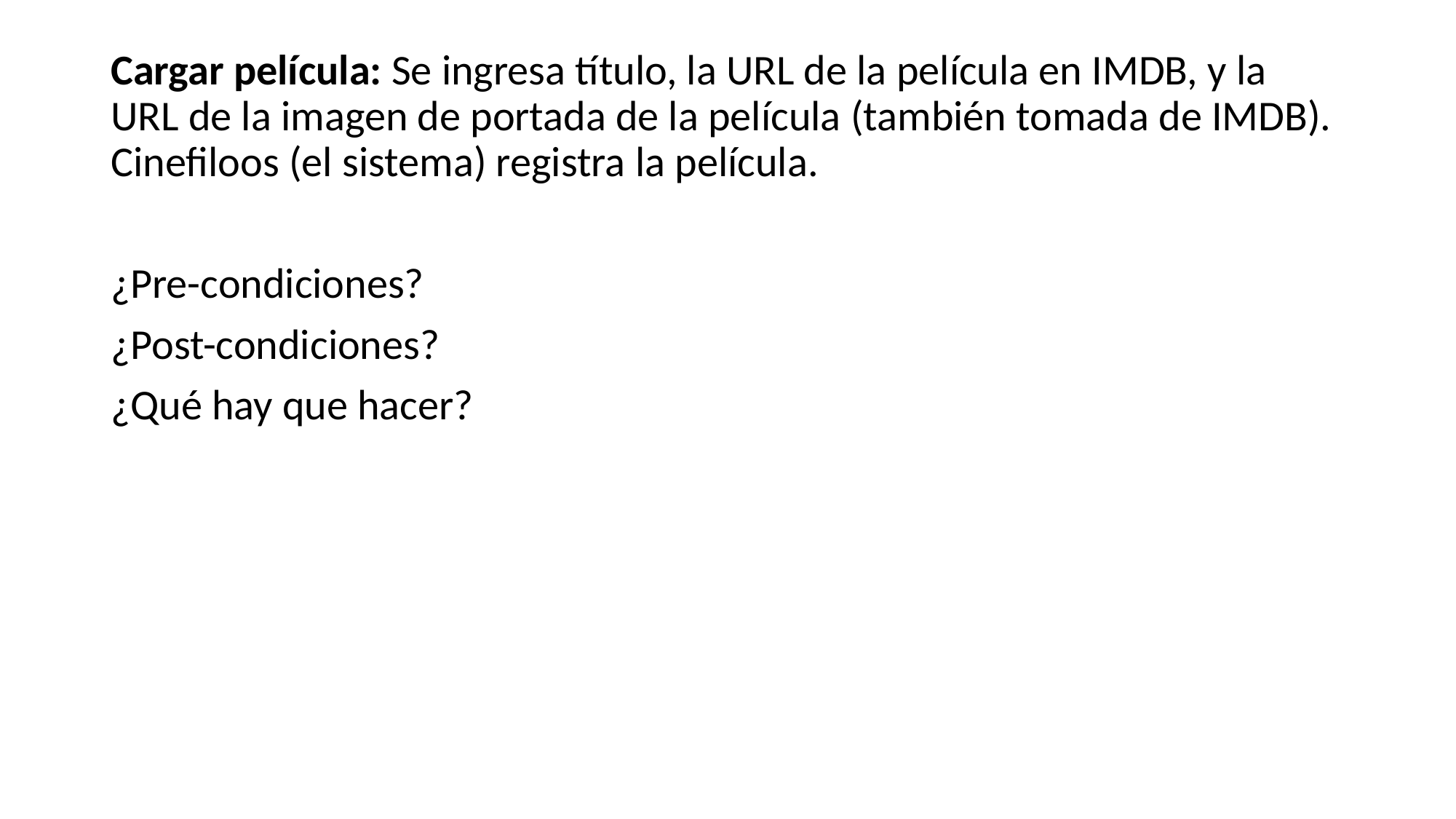

Cargar película: Se ingresa título, la URL de la película en IMDB, y la URL de la imagen de portada de la película (también tomada de IMDB). Cinefiloos (el sistema) registra la película.

¿Pre-condiciones?
¿Post-condiciones?
¿Qué hay que hacer?